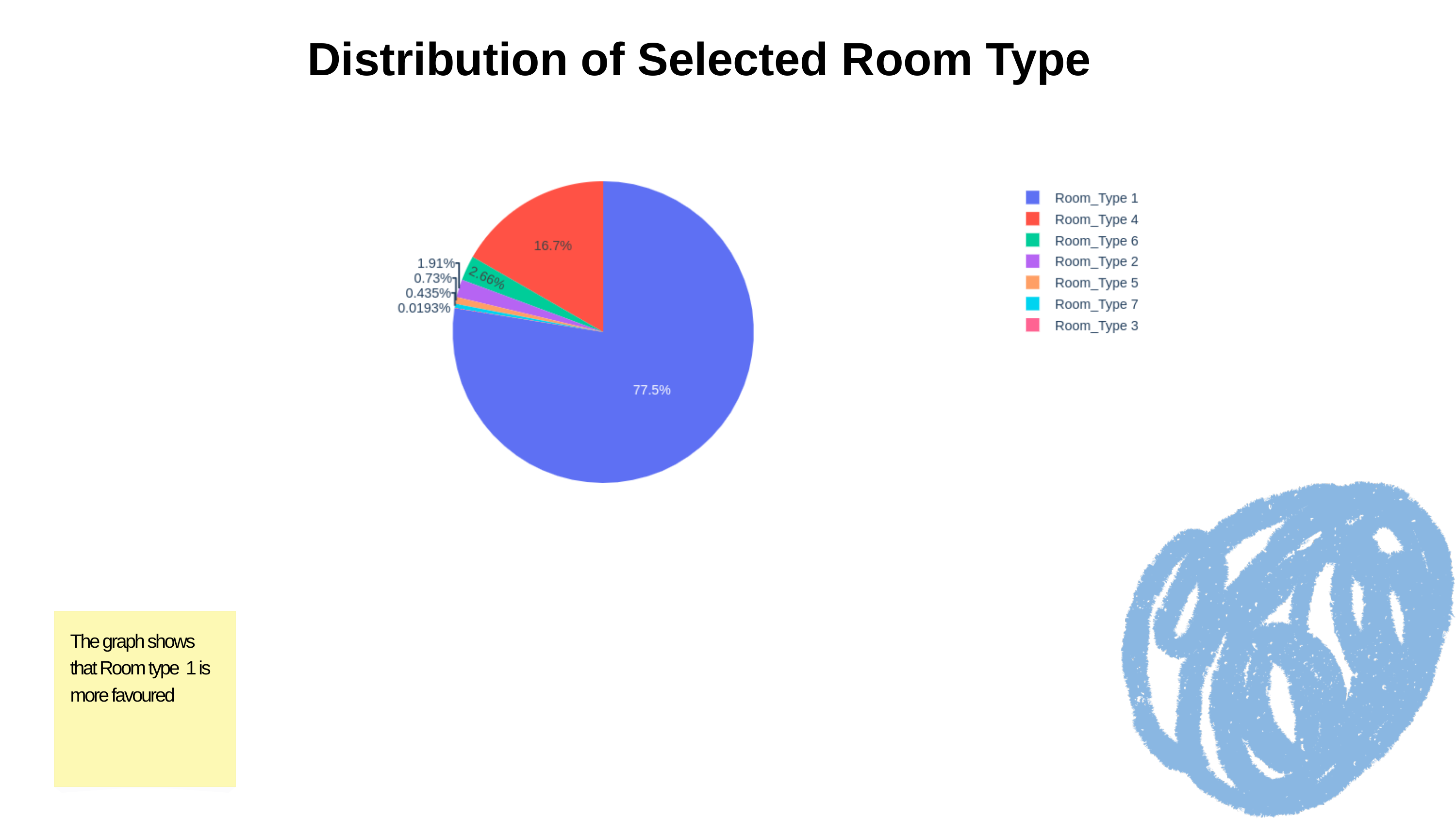

Distribution of Selected Room Type

The graph shows that Room type  1 is more favoured